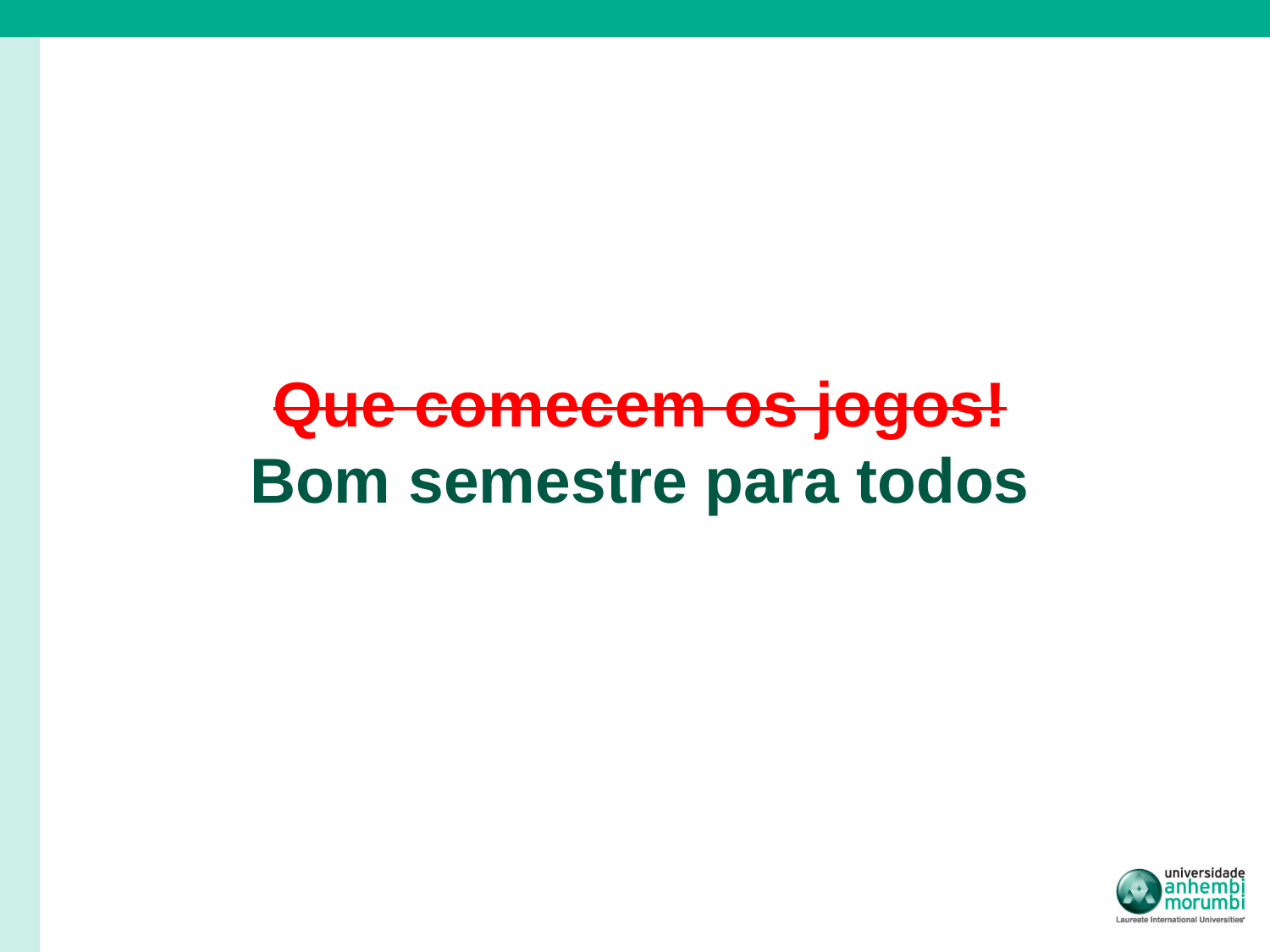

# Que comecem os jogos! Bom semestre para todos